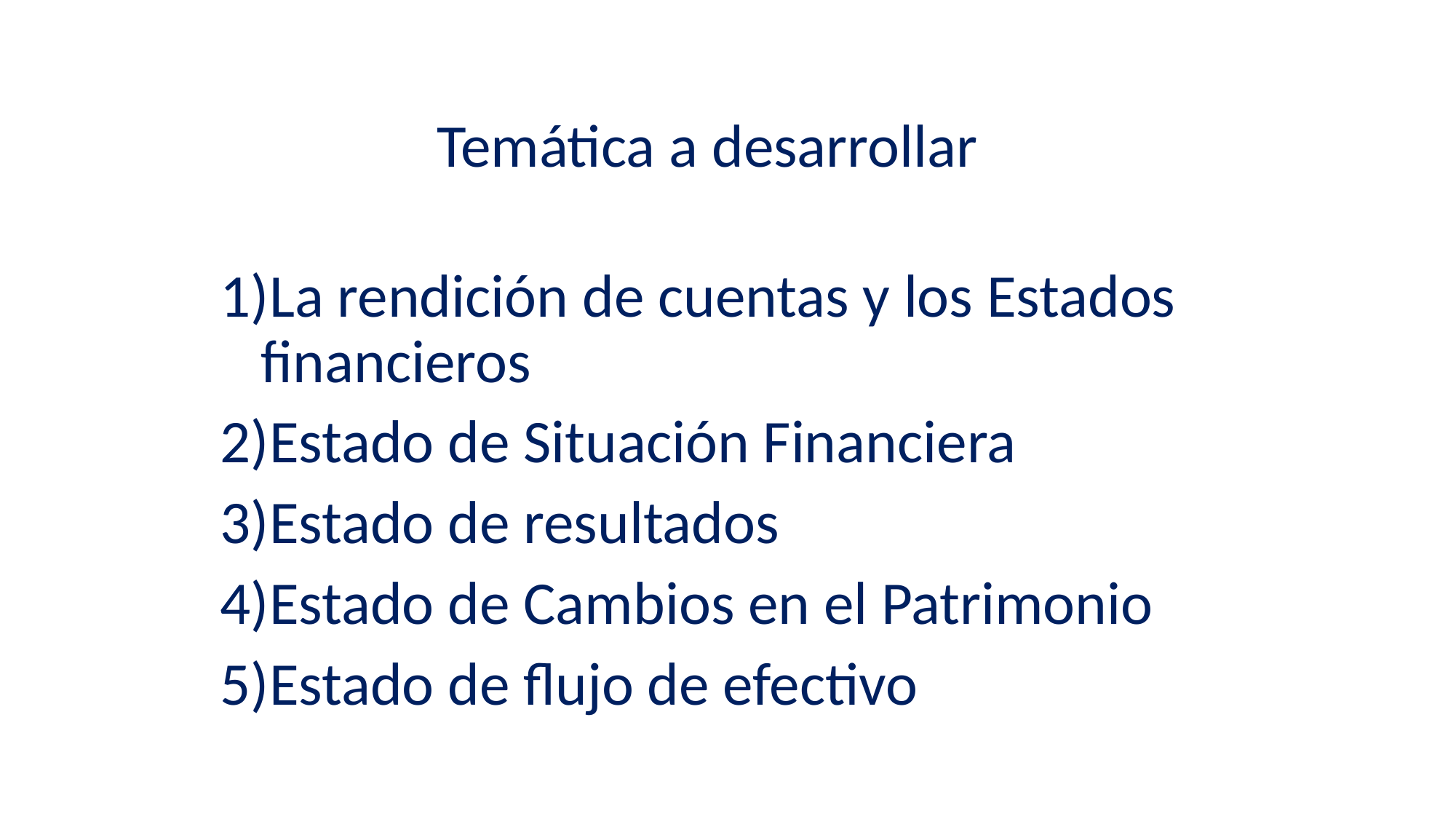

Temática a desarrollar
La rendición de cuentas y los Estados financieros
Estado de Situación Financiera
Estado de resultados
Estado de Cambios en el Patrimonio
Estado de flujo de efectivo